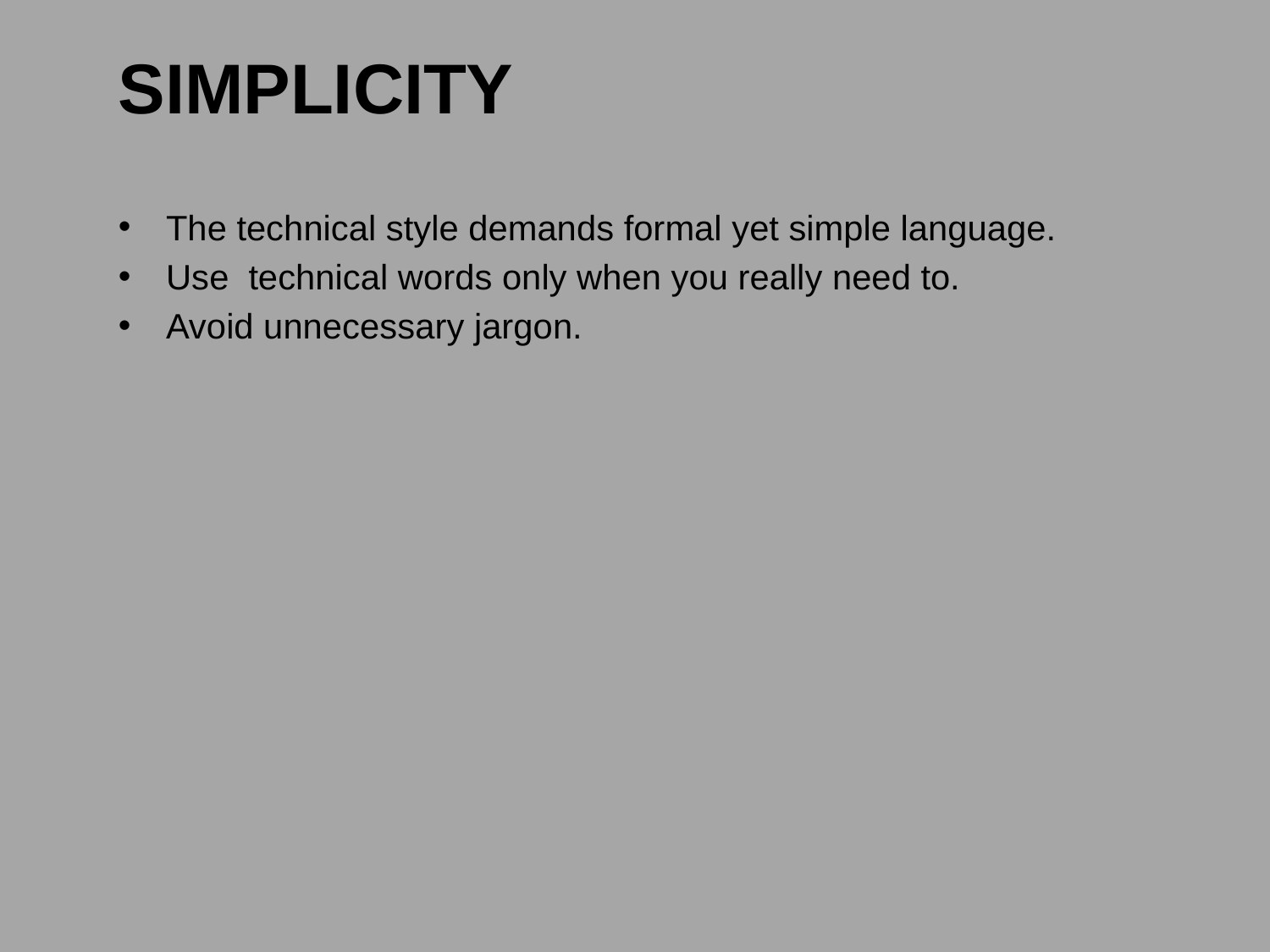

# SIMPLICITY

The technical style demands formal yet simple language.
Use  technical words only when you really need to.
Avoid unnecessary jargon.